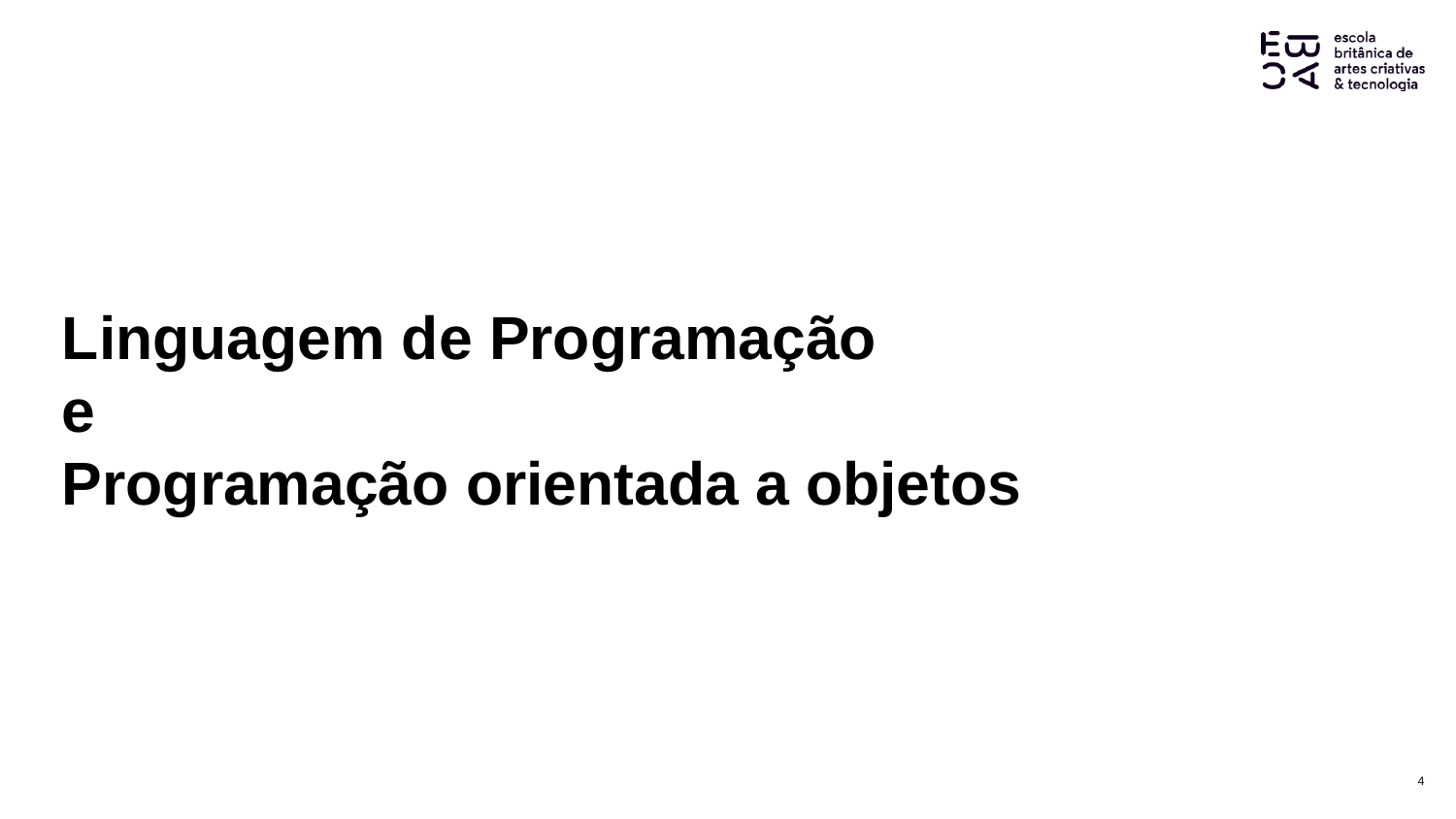

Linguagem de Programação
e
Programação orientada a objetos